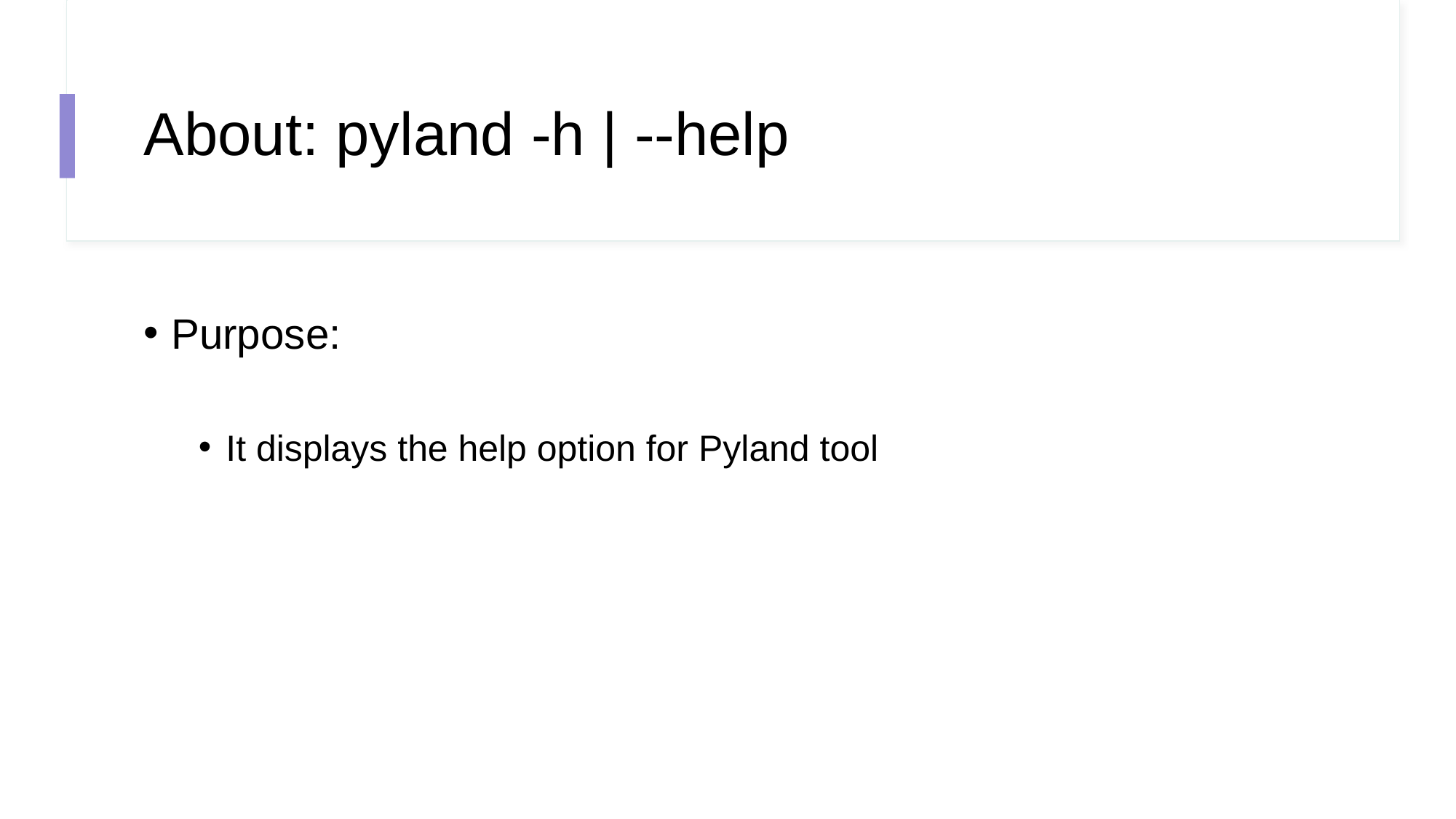

# About: pyland -h | --help
Purpose:

It displays the help option for Pyland tool